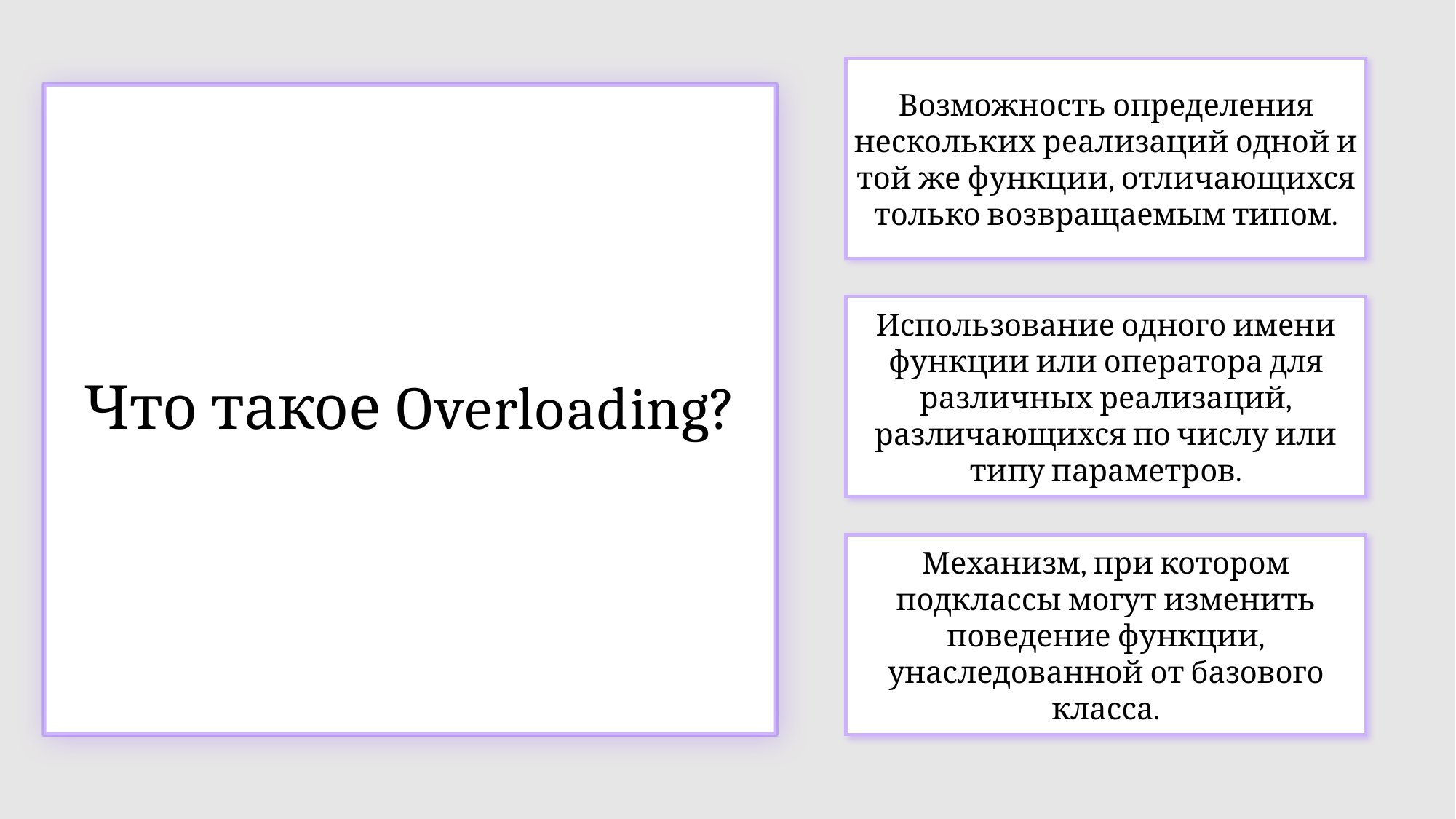

Возможность определения нескольких реализаций одной и той же функции, отличающихся только возвращаемым типом.
Что такое Overloading?
Использование одного имени функции или оператора для различных реализаций, различающихся по числу или типу параметров.
Механизм, при котором подклассы могут изменить поведение функции, унаследованной от базового класса.